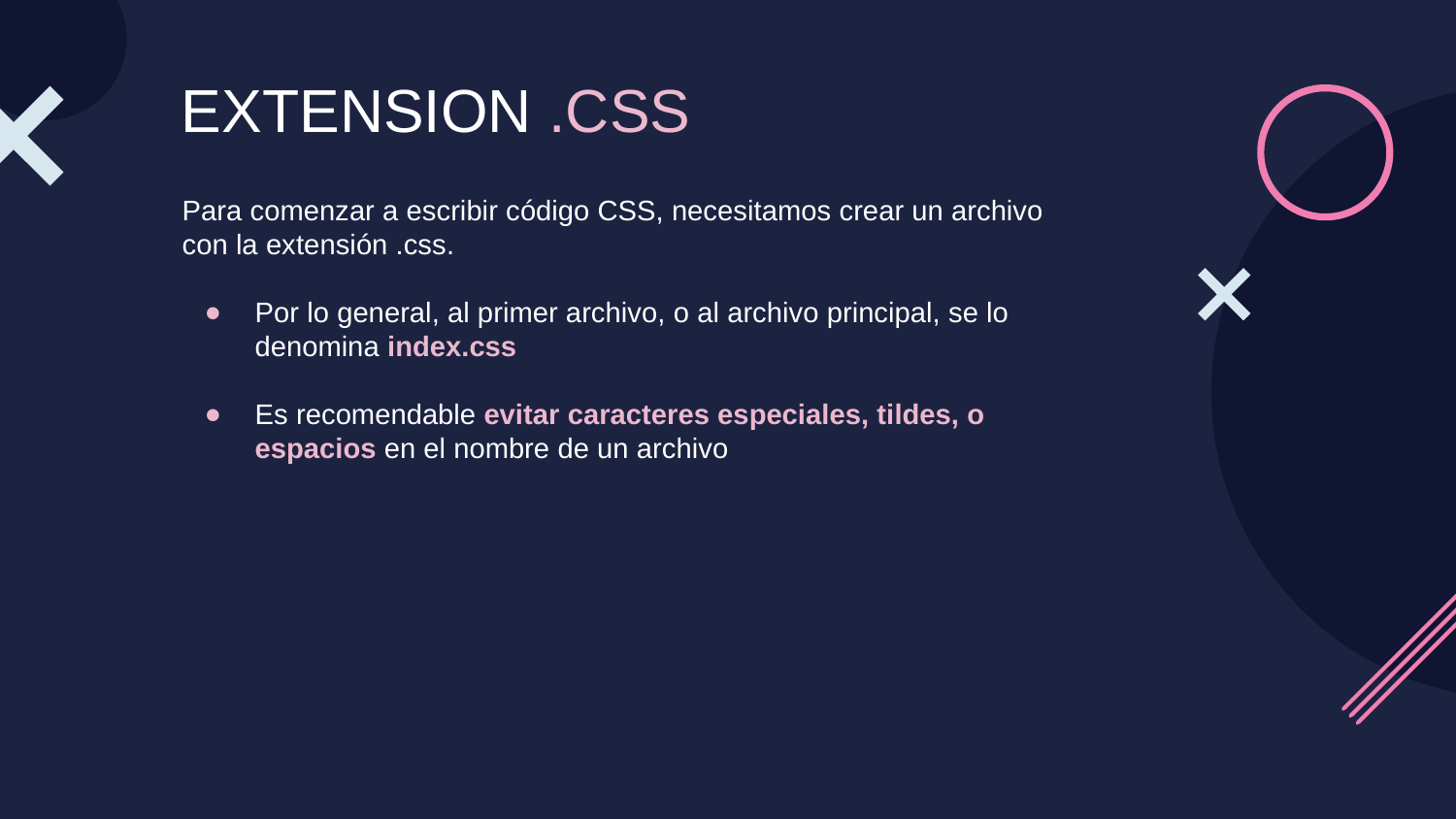

# EXTENSION .CSS

Para comenzar a escribir código CSS, necesitamos crear un archivo con la extensión .css.

Por lo general, al primer archivo, o al archivo principal, se lo denomina index.css

Es recomendable evitar caracteres especiales, tildes, o espacios en el nombre de un archivo